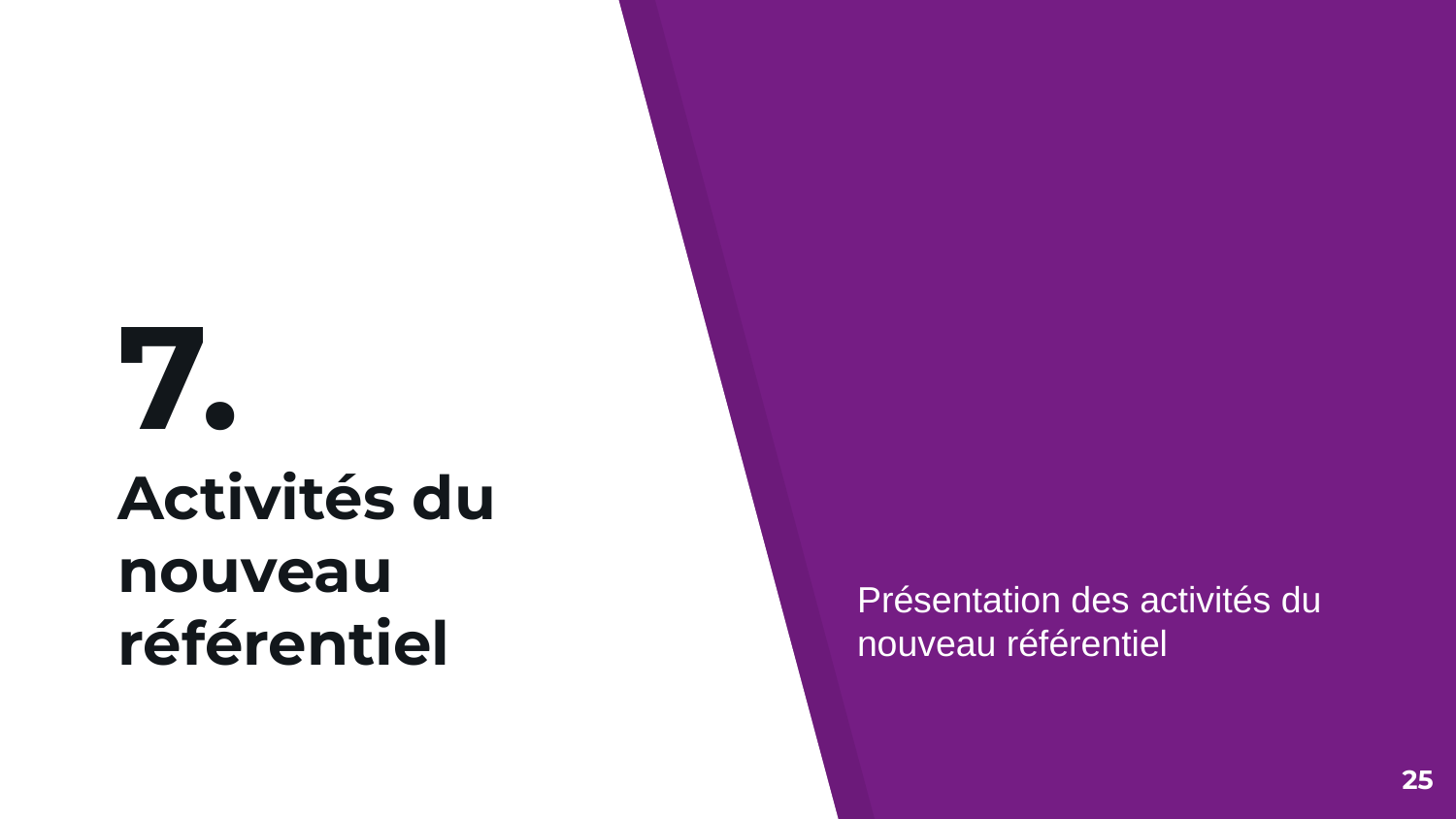

# 7. Activités du nouveau référentiel
Présentation des activités du nouveau référentiel
25